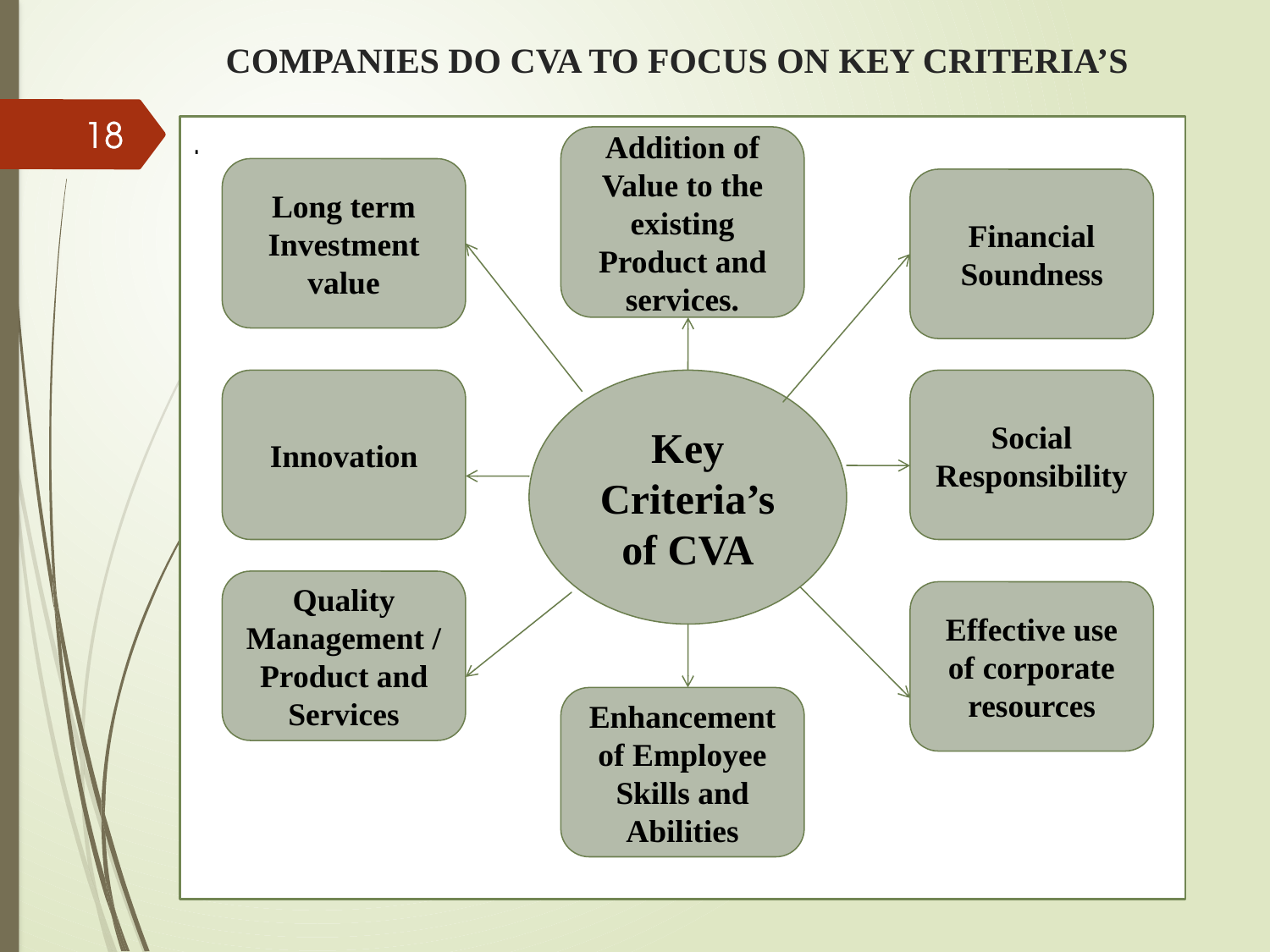

# COMPANIES DO CVA TO FOCUS ON KEY CRITERIA’S
18
18
.
Addition of Value to the existing Product and services.
Long term Investment value
Financial Soundness
Innovation
Key Criteria’s of CVA
Social Responsibility
Quality Management / Product and Services
Effective use of corporate resources
Enhancement of Employee Skills and Abilities